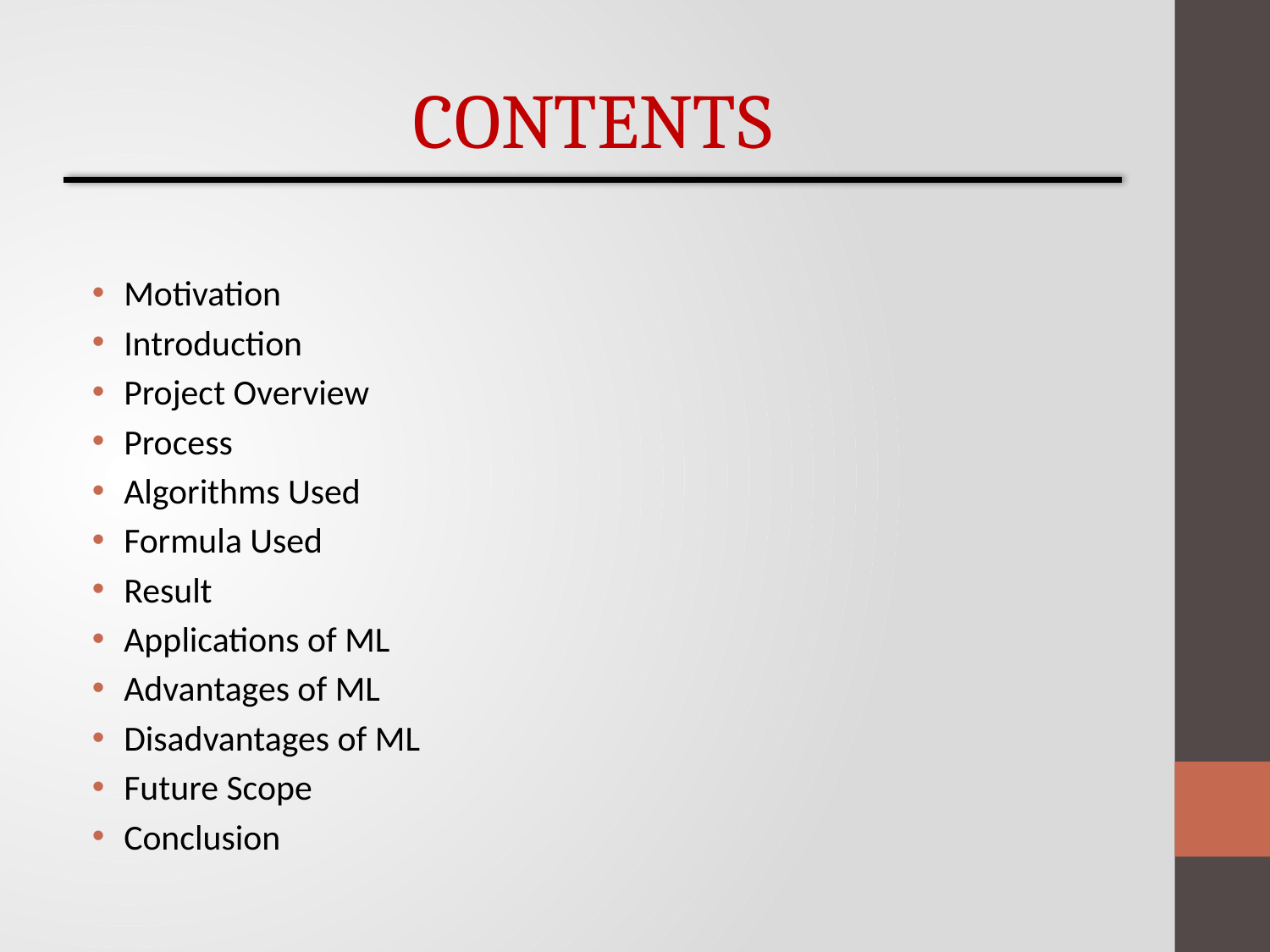

# CONTENTS
Motivation
Introduction
Project Overview
Process
Algorithms Used
Formula Used
Result
Applications of ML
Advantages of ML
Disadvantages of ML
Future Scope
Conclusion